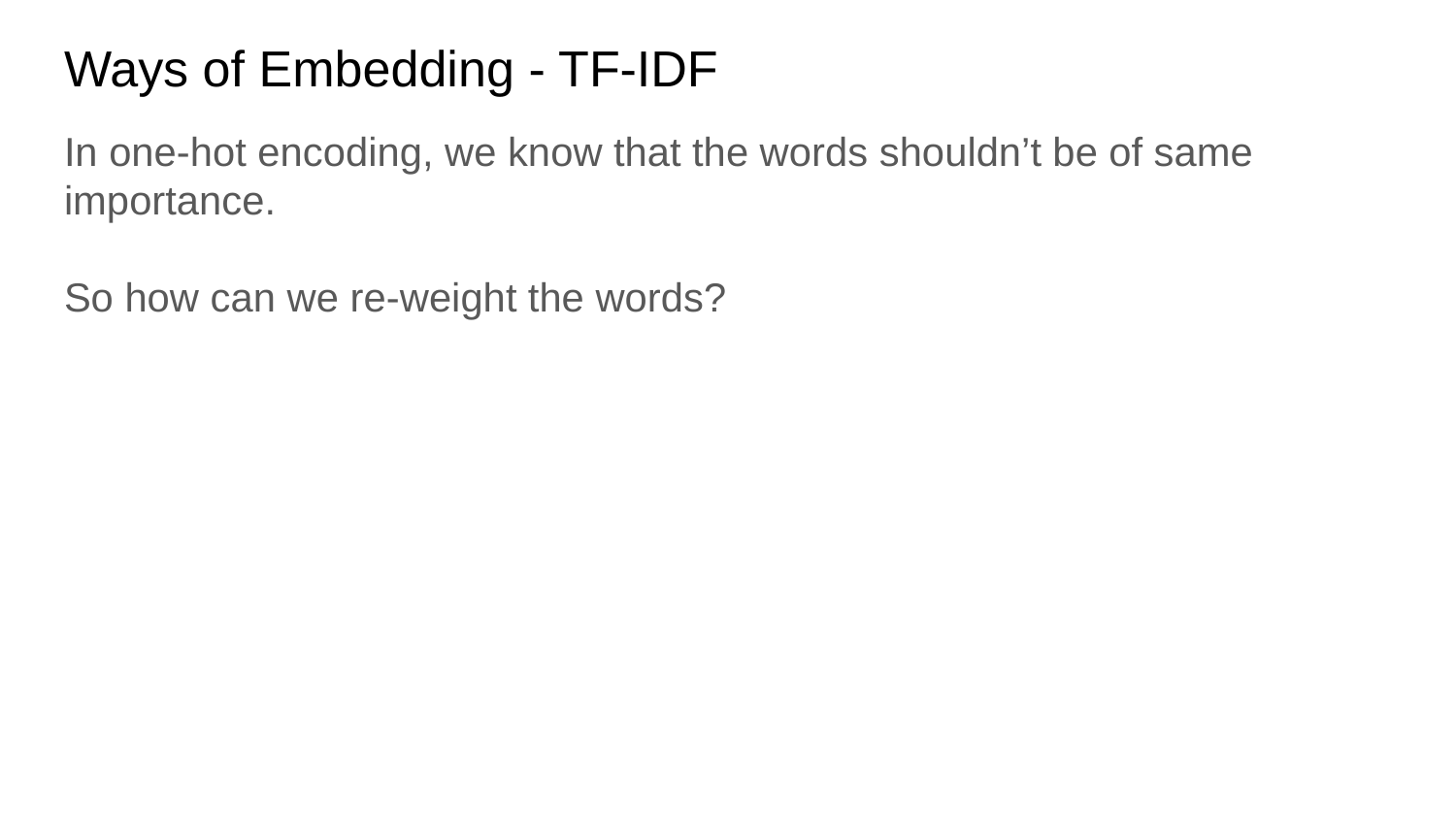

# Ways of Embedding - TF-IDF
In one-hot encoding, we know that the words shouldn’t be of same importance.

So how can we re-weight the words?